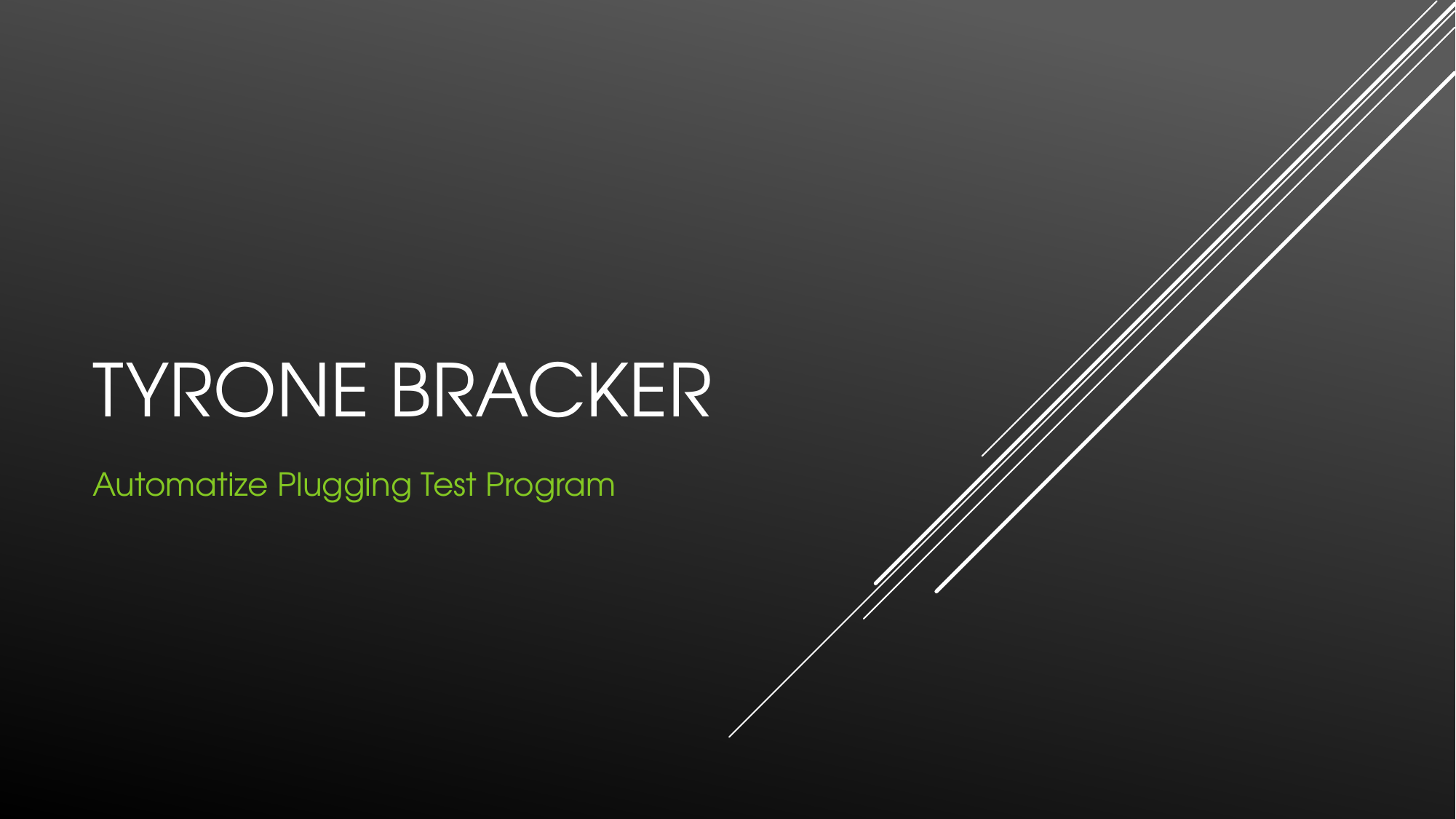

# Tyrone Bracker
Automatize Plugging Test Program